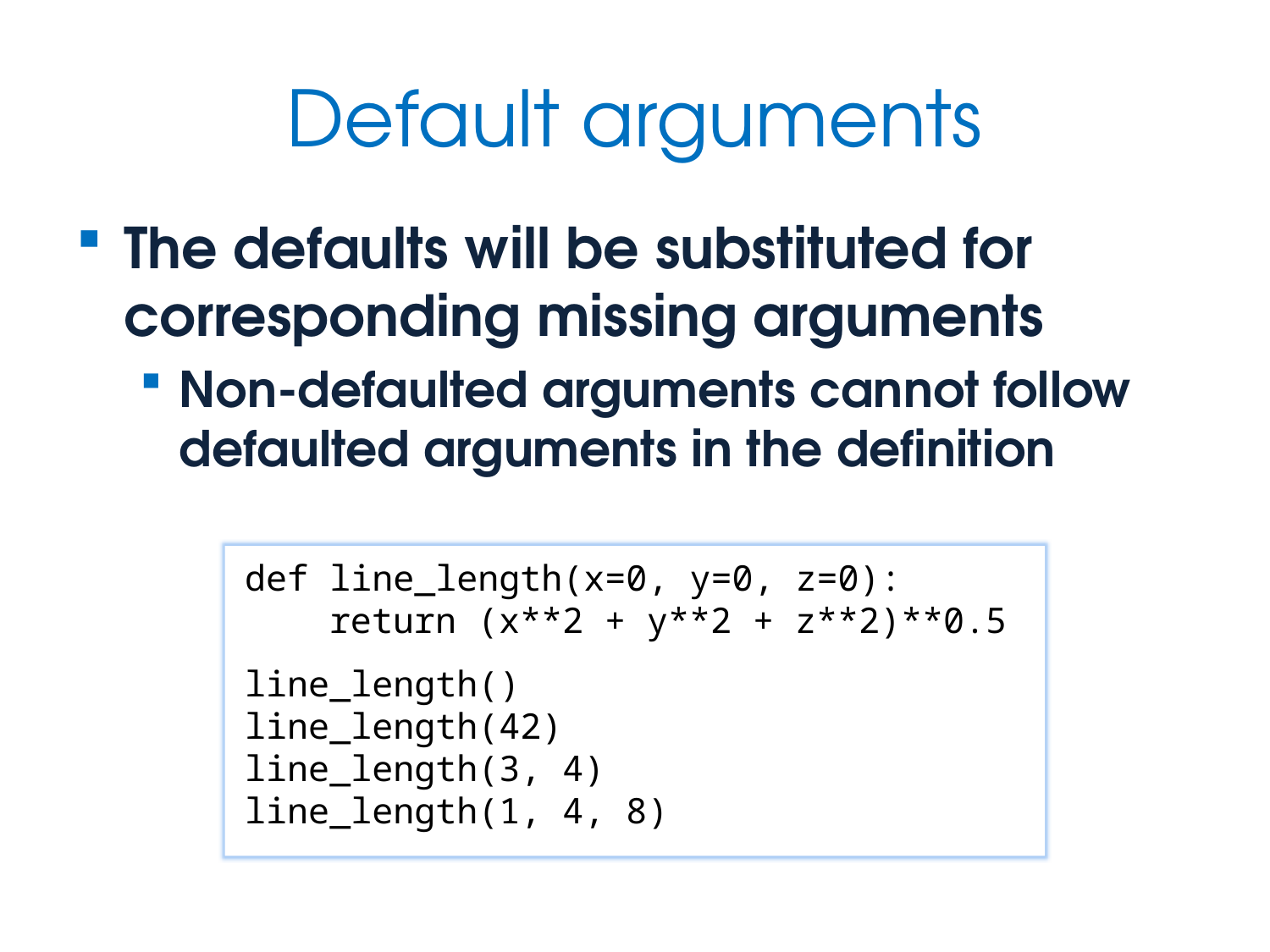

# Default arguments
The defaults will be substituted for corresponding missing arguments
Non-defaulted arguments cannot follow defaulted arguments in the definition
def line_length(x=0, y=0, z=0):
    return (x**2 + y**2 + z**2)**0.5
line_length()
line_length(42)
line_length(3, 4)
line_length(1, 4, 8)